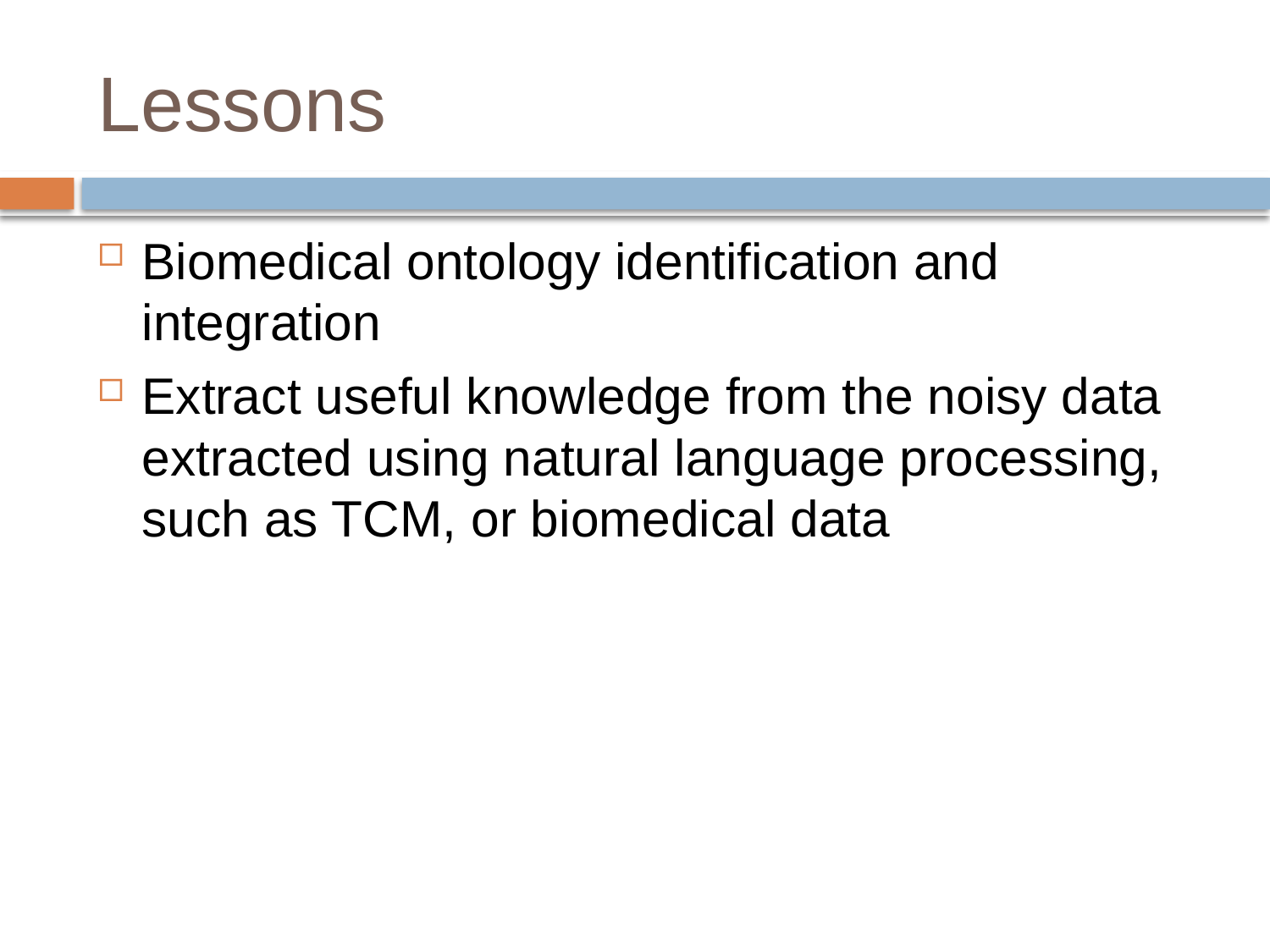

# Lessons
Biomedical ontology identification and integration
Extract useful knowledge from the noisy data extracted using natural language processing, such as TCM, or biomedical data